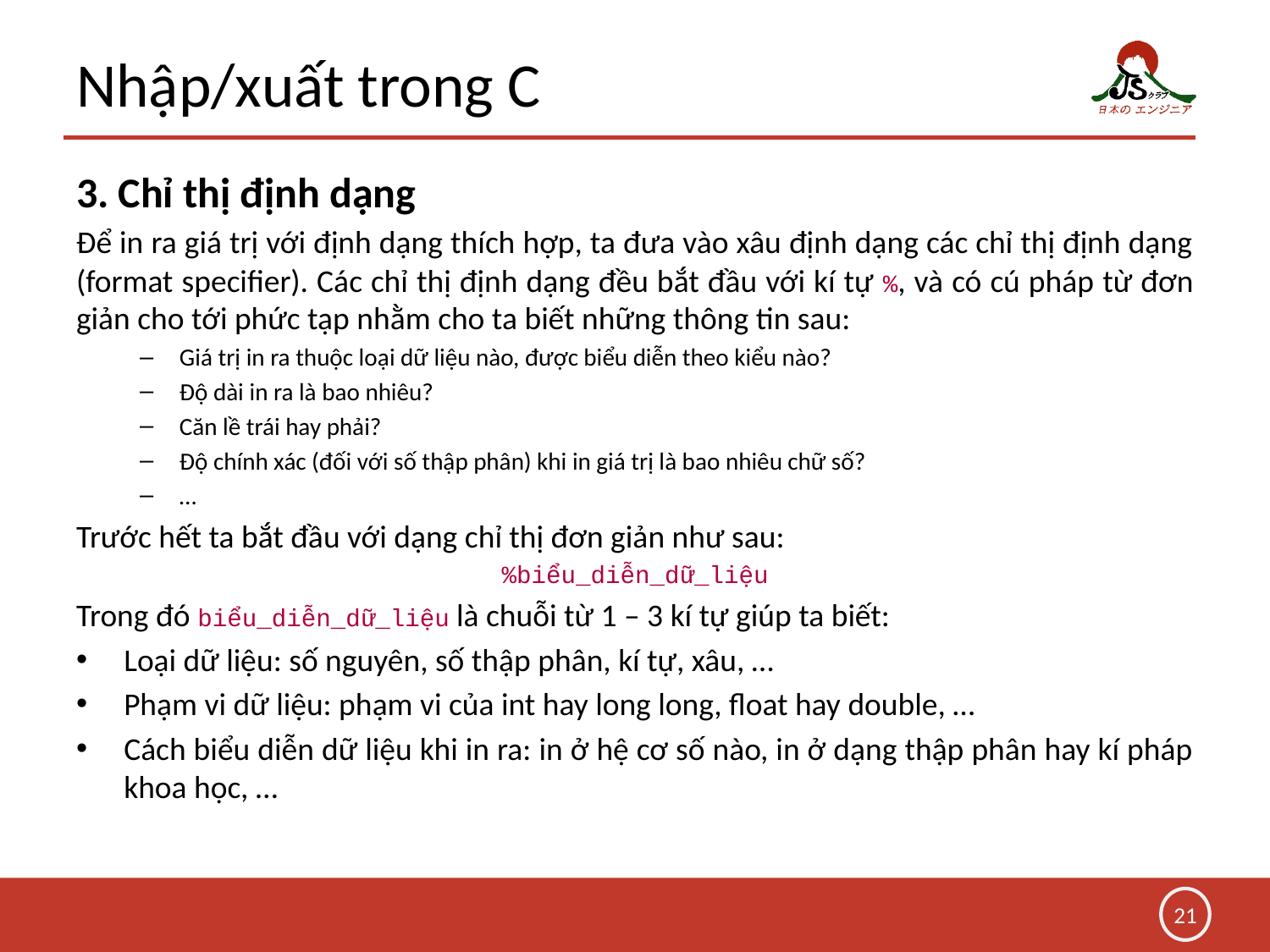

# Nhập/xuất trong C
3. Chỉ thị định dạng
Để in ra giá trị với định dạng thích hợp, ta đưa vào xâu định dạng các chỉ thị định dạng (format specifier). Các chỉ thị định dạng đều bắt đầu với kí tự %, và có cú pháp từ đơn giản cho tới phức tạp nhằm cho ta biết những thông tin sau:
Giá trị in ra thuộc loại dữ liệu nào, được biểu diễn theo kiểu nào?
Độ dài in ra là bao nhiêu?
Căn lề trái hay phải?
Độ chính xác (đối với số thập phân) khi in giá trị là bao nhiêu chữ số?
…
Trước hết ta bắt đầu với dạng chỉ thị đơn giản như sau:
%biểu_diễn_dữ_liệu
Trong đó biểu_diễn_dữ_liệu là chuỗi từ 1 – 3 kí tự giúp ta biết:
Loại dữ liệu: số nguyên, số thập phân, kí tự, xâu, …
Phạm vi dữ liệu: phạm vi của int hay long long, float hay double, …
Cách biểu diễn dữ liệu khi in ra: in ở hệ cơ số nào, in ở dạng thập phân hay kí pháp khoa học, …